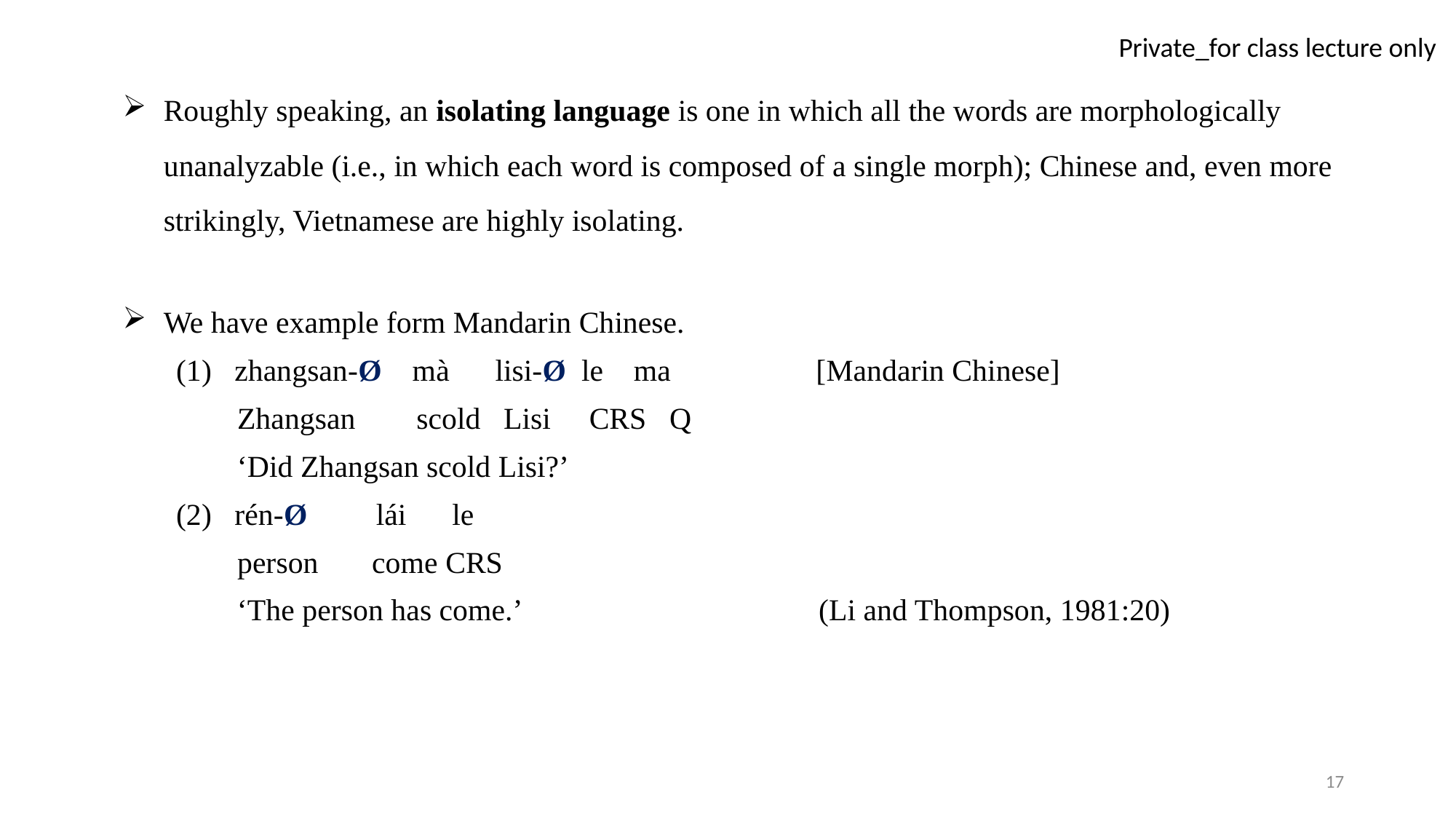

Roughly speaking, an isolating language is one in which all the words are morphologically unanalyzable (i.e., in which each word is composed of a single morph); Chinese and, even more strikingly, Vietnamese are highly isolating.

We have example form Mandarin Chinese.
       (1)   zhangsan-Ø    mà      lisi-Ø  le    ma                   [Mandarin Chinese]
               Zhangsan        scold   Lisi     crs   q
               ‘Did Zhangsan scold Lisi?’
       (2)   rén-Ø         lái      le
               person       come crs
               ‘The person has come.’                                       (Li and Thompson, 1981:20)

17